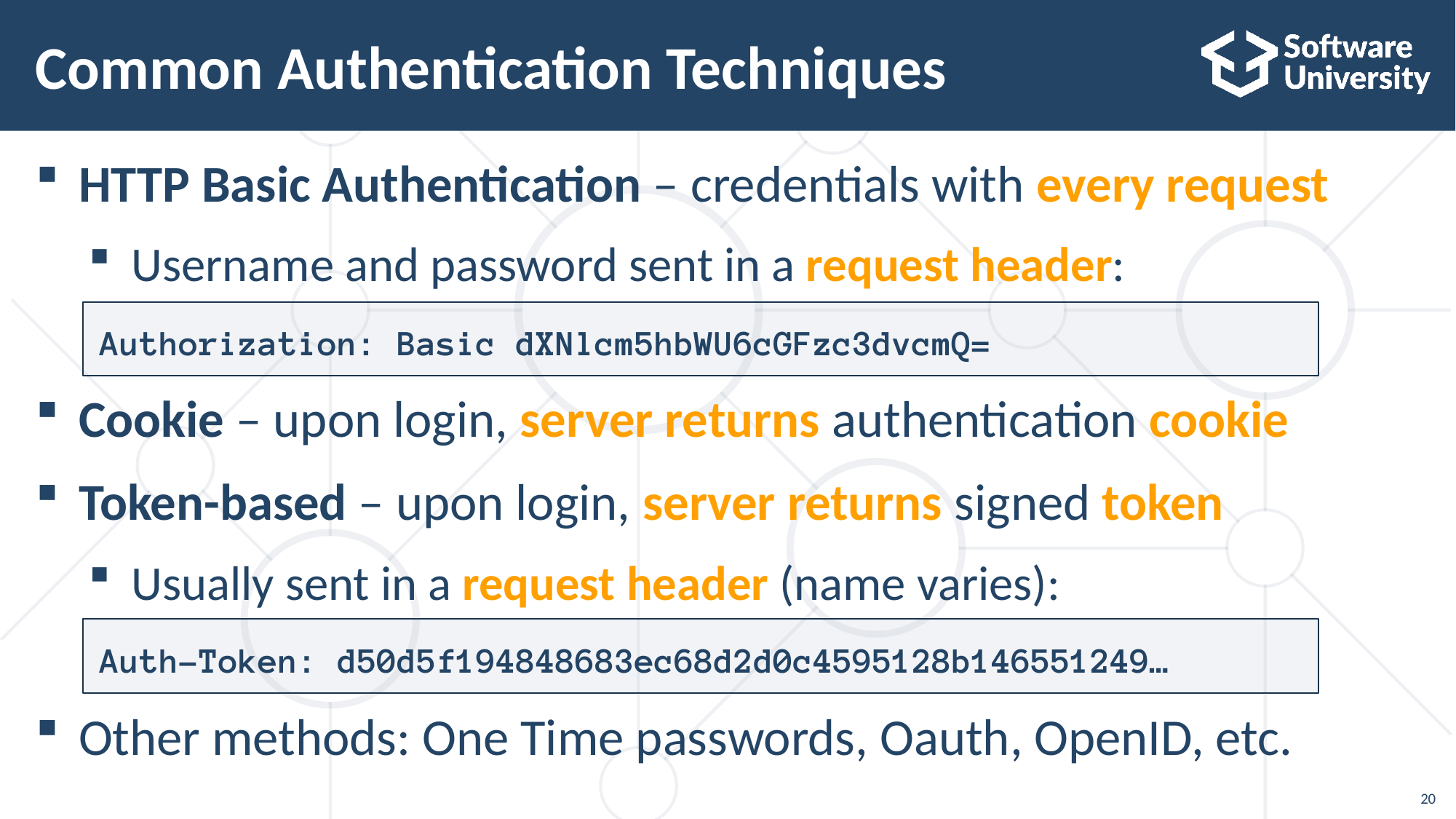

# Common Authentication Techniques
HTTP Basic Authentication – credentials with every request
Username and password sent in a request header:
Cookie – upon login, server returns authentication cookie
Token-based – upon login, server returns signed token
Usually sent in a request header (name varies):
Other methods: One Time passwords, Oauth, OpenID, etc.
Authorization: Basic dXNlcm5hbWU6cGFzc3dvcmQ=
Auth-Token: d50d5f194848683ec68d2d0c4595128b146551249…
20